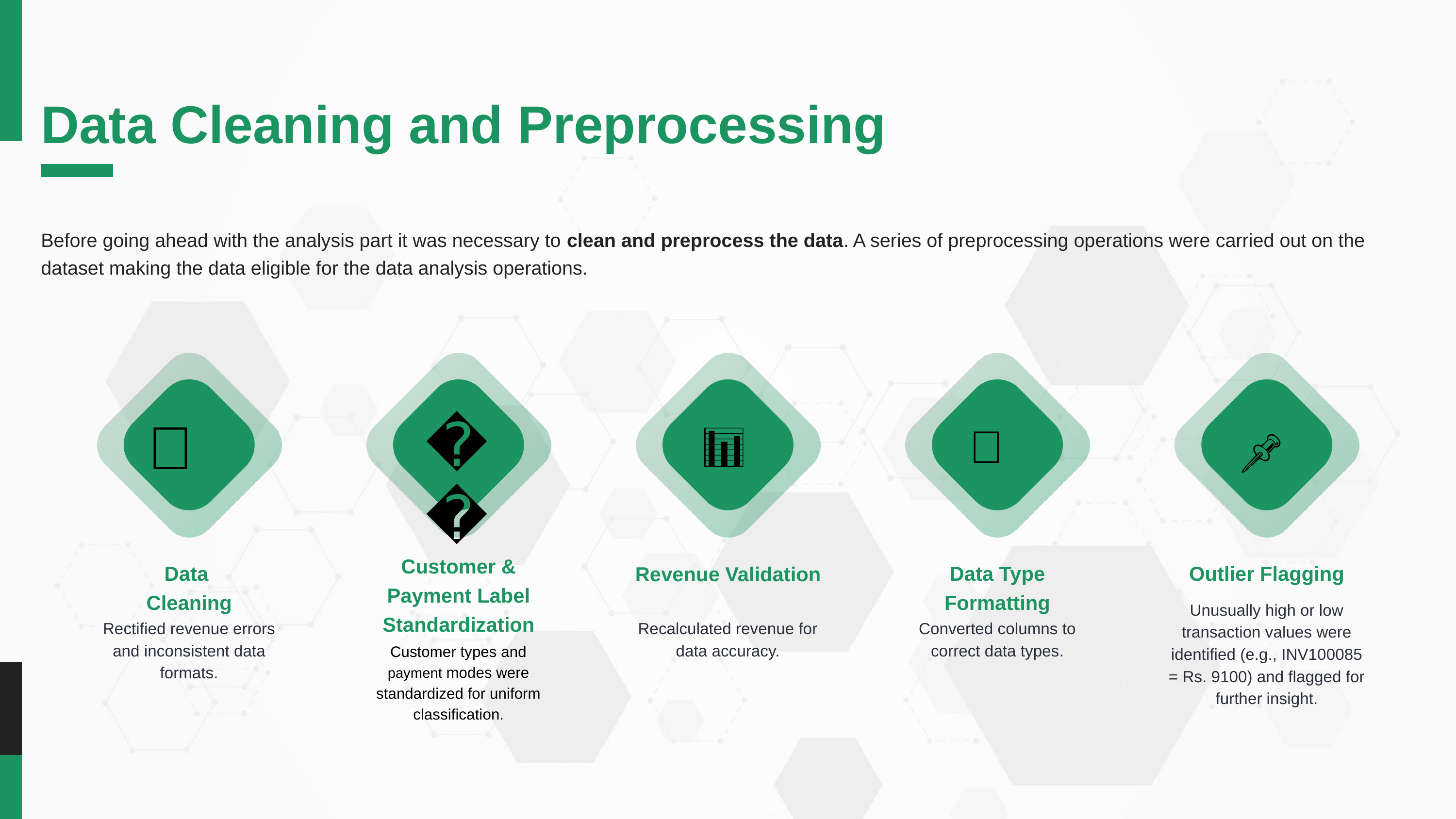

Data Cleaning and Preprocessing
Before going ahead with the analysis part it was necessary to clean and preprocess the data. A series of preprocessing operations were carried out on the dataset making the data eligible for the data analysis operations.

🏷️
🧹
📊
🧮
📌
Customer & Payment Label Standardization
Data
Cleaning
Data Type Formatting
Outlier Flagging
Revenue Validation
Unusually high or low transaction values were identified (e.g., INV100085 = Rs. 9100) and flagged for further insight.

Recalculated revenue for data accuracy.

Rectified revenue errors and inconsistent data formats.
Converted columns to correct data types.

Customer types and payment modes were standardized for uniform classification.